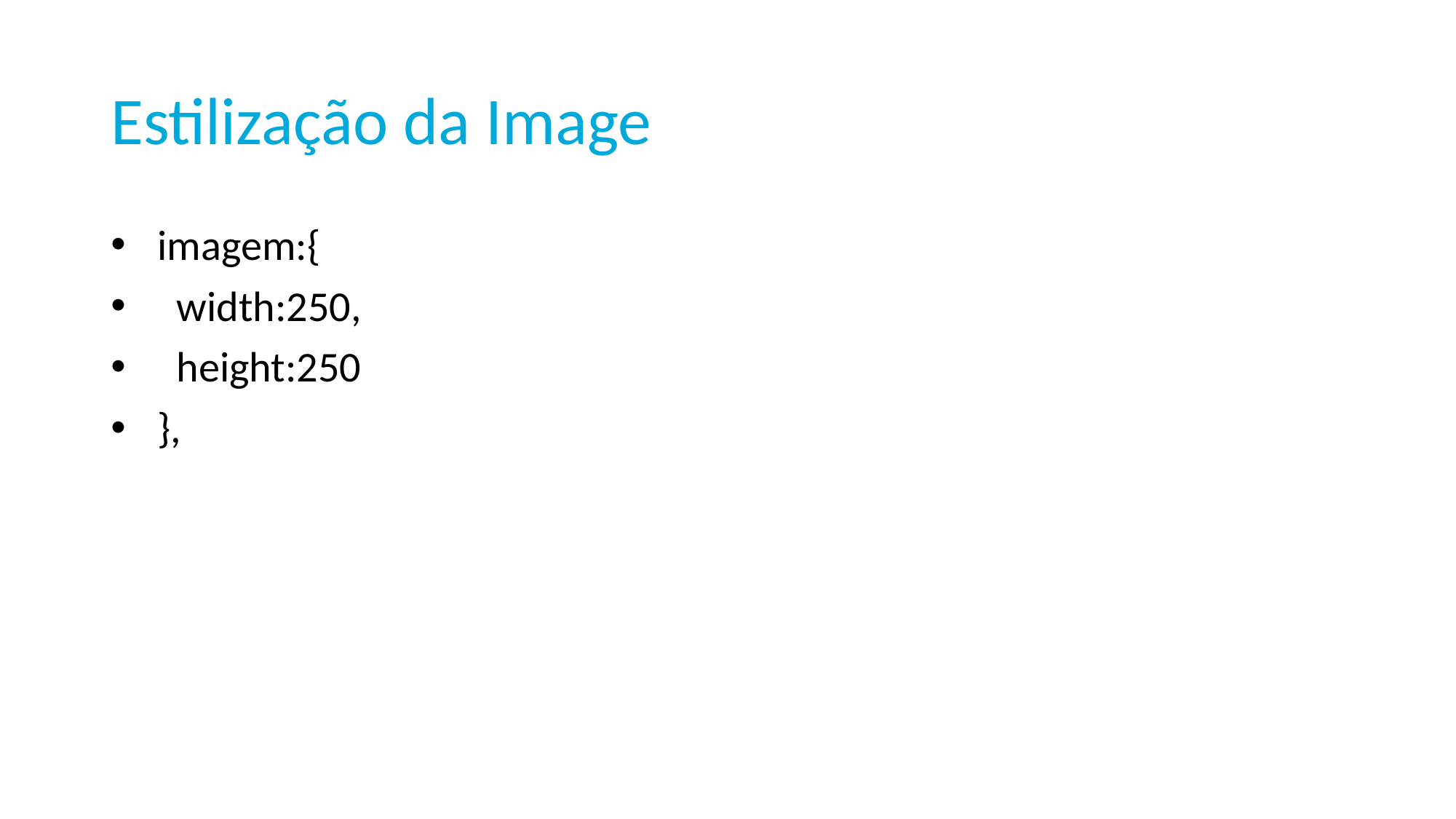

# Estilização da Image
  imagem:{
    width:250,
    height:250
  },